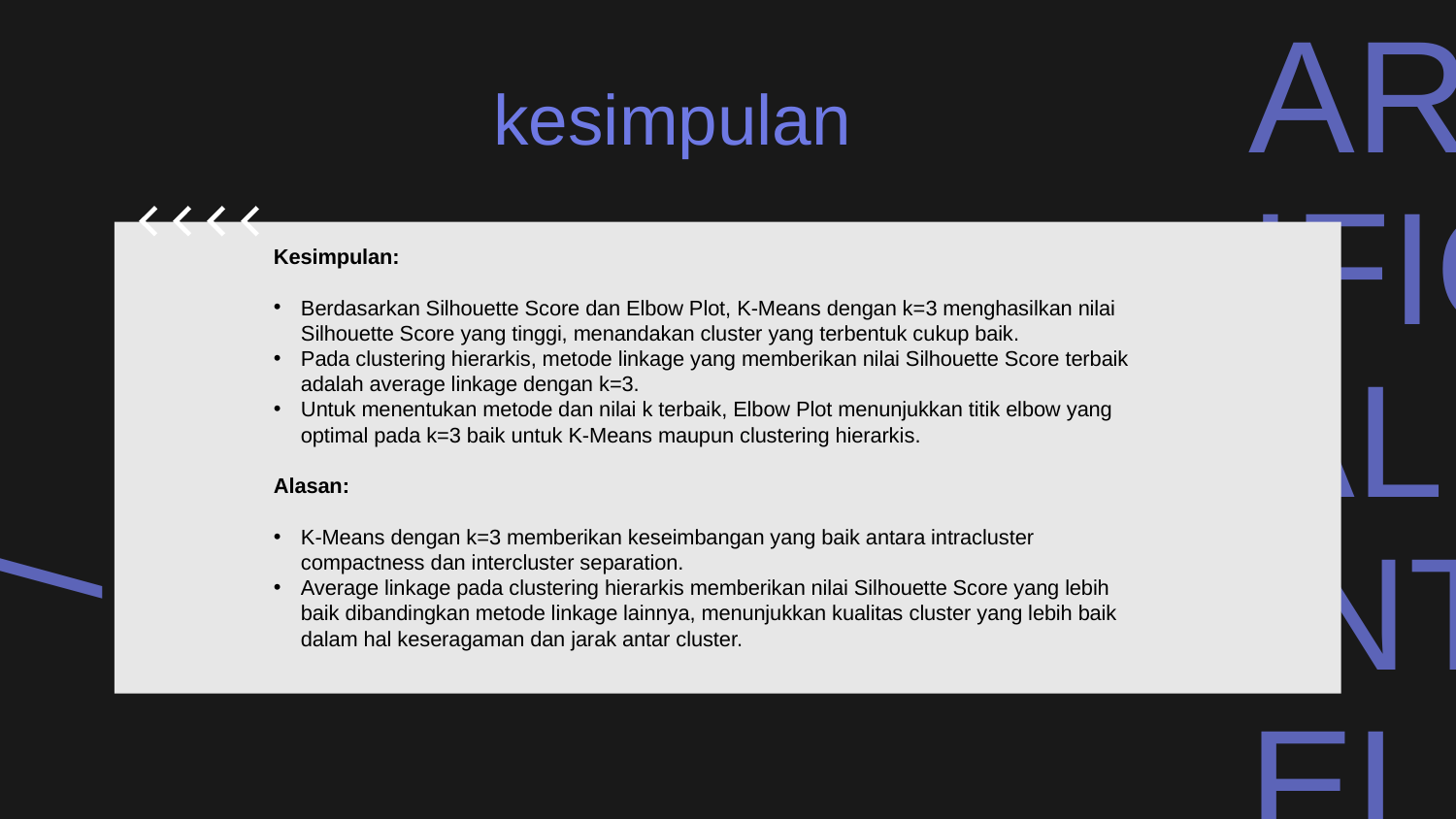

kesimpulan

Kesimpulan:

Berdasarkan Silhouette Score dan Elbow Plot, K-Means dengan k=3 menghasilkan nilai Silhouette Score yang tinggi, menandakan cluster yang terbentuk cukup baik.
Pada clustering hierarkis, metode linkage yang memberikan nilai Silhouette Score terbaik adalah average linkage dengan k=3.
Untuk menentukan metode dan nilai k terbaik, Elbow Plot menunjukkan titik elbow yang optimal pada k=3 baik untuk K-Means maupun clustering hierarkis.

Alasan:

K-Means dengan k=3 memberikan keseimbangan yang baik antara intracluster compactness dan intercluster separation.
Average linkage pada clustering hierarkis memberikan nilai Silhouette Score yang lebih baik dibandingkan metode linkage lainnya, menunjukkan kualitas cluster yang lebih baik dalam hal keseragaman dan jarak antar cluster.